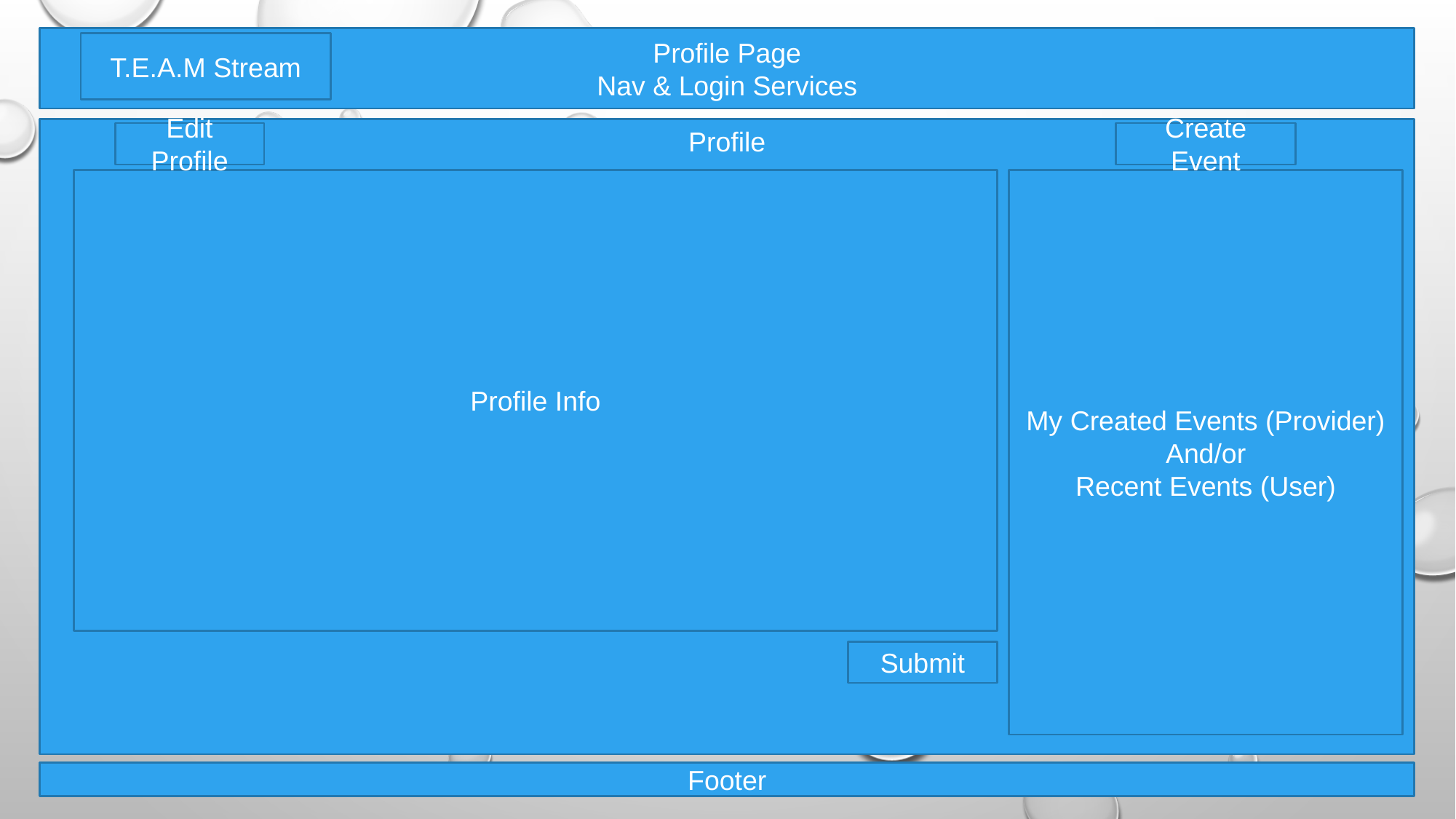

Profile Page
Nav & Login Services
T.E.A.M Stream
Profile
Create Event
Edit Profile
Profile Info
My Created Events (Provider)
And/or
Recent Events (User)
Submit
Footer